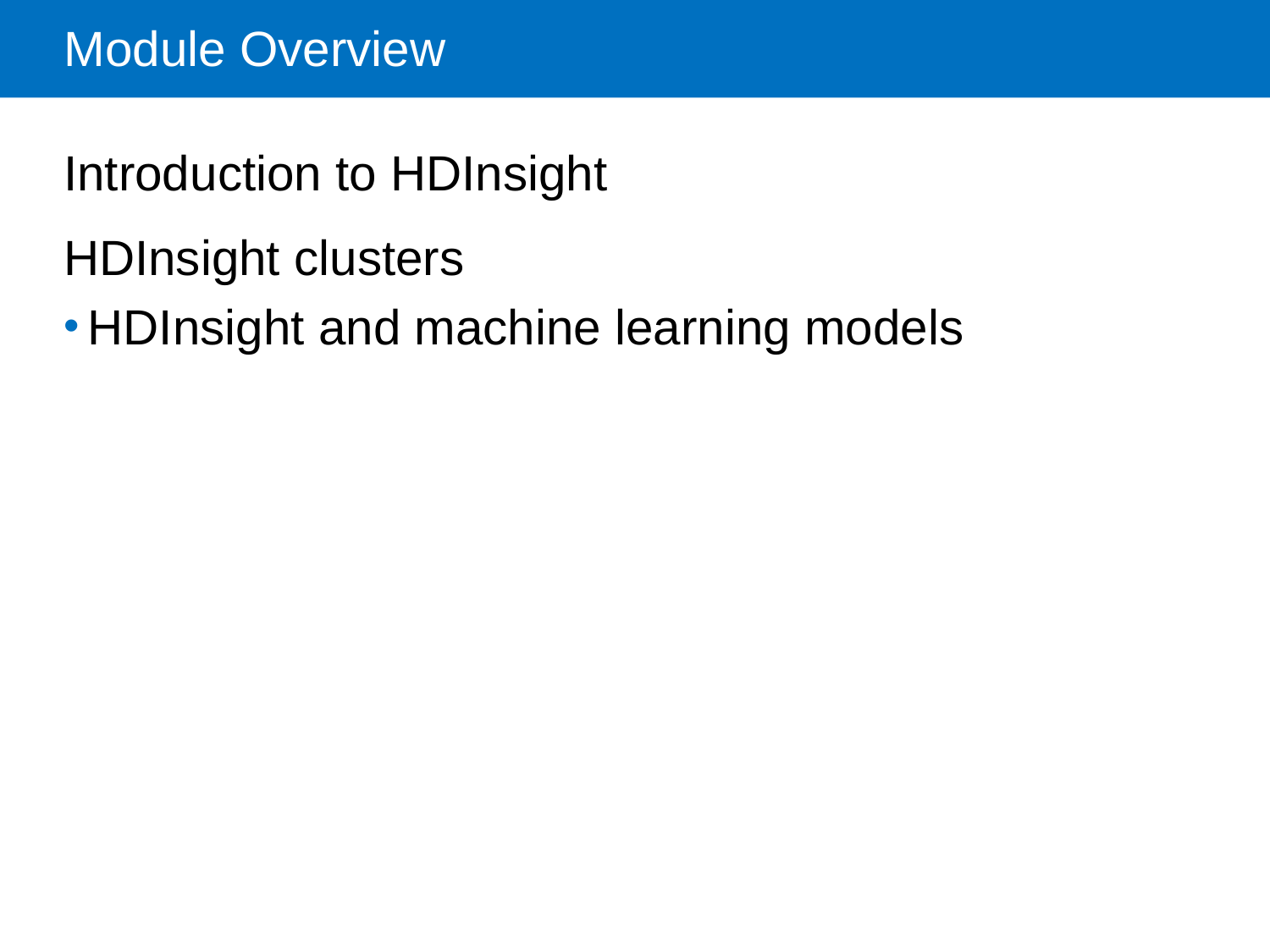

# Module Overview
Introduction to HDInsight
HDInsight clusters
HDInsight and machine learning models